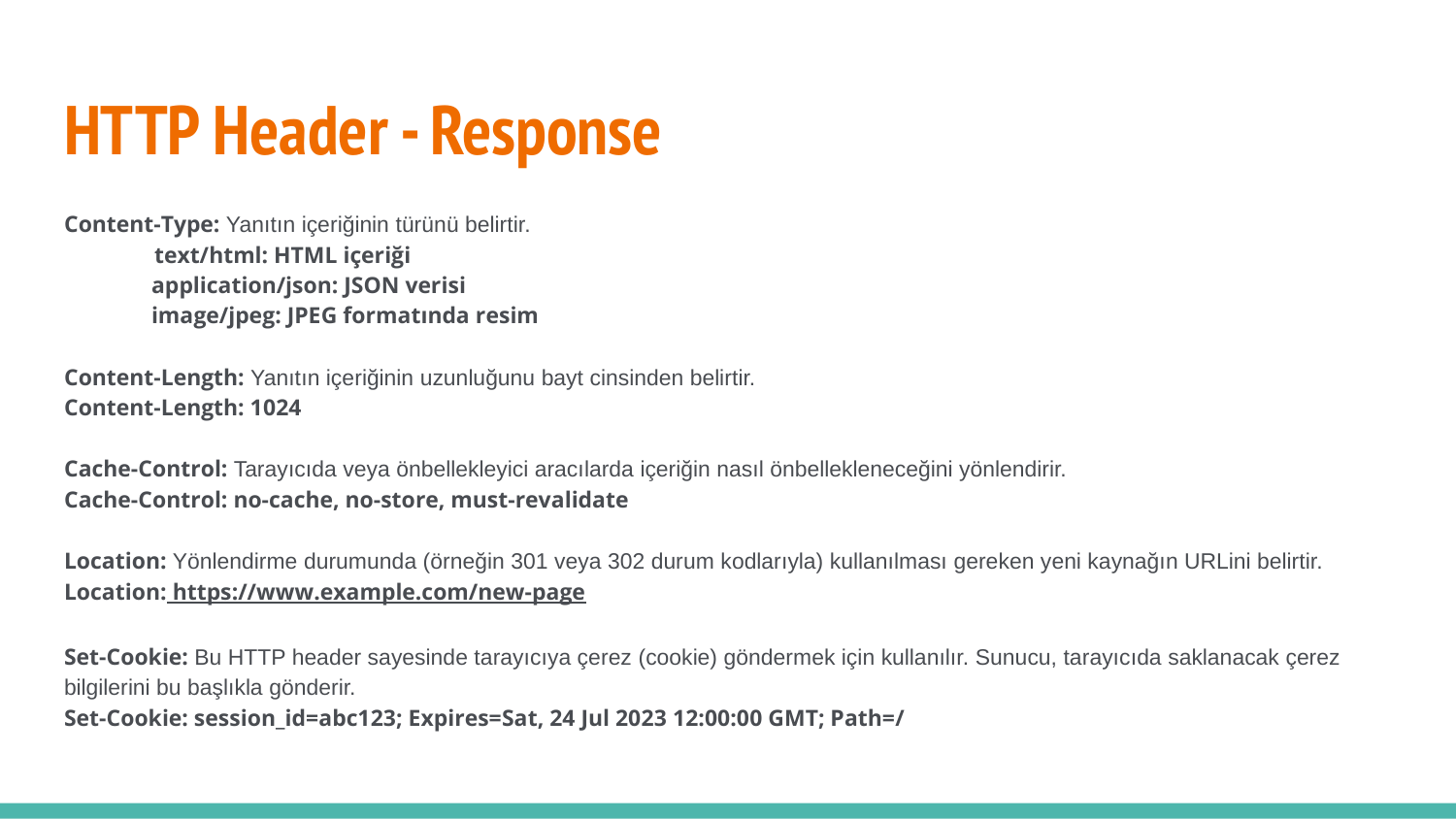

# HTTP Header - Response
Content-Type: Yanıtın içeriğinin türünü belirtir.
   text/html: HTML içeriği
               application/json: JSON verisi
               image/jpeg: JPEG formatında resim

Content-Length: Yanıtın içeriğinin uzunluğunu bayt cinsinden belirtir.
Content-Length: 1024

Cache-Control: Tarayıcıda veya önbellekleyici aracılarda içeriğin nasıl önbellekleneceğini yönlendirir.
Cache-Control: no-cache, no-store, must-revalidate

Location: Yönlendirme durumunda (örneğin 301 veya 302 durum kodlarıyla) kullanılması gereken yeni kaynağın URLini belirtir.
Location: https://www.example.com/new-page

Set-Cookie: Bu HTTP header sayesinde tarayıcıya çerez (cookie) göndermek için kullanılır. Sunucu, tarayıcıda saklanacak çerez bilgilerini bu başlıkla gönderir.
Set-Cookie: session_id=abc123; Expires=Sat, 24 Jul 2023 12:00:00 GMT; Path=/